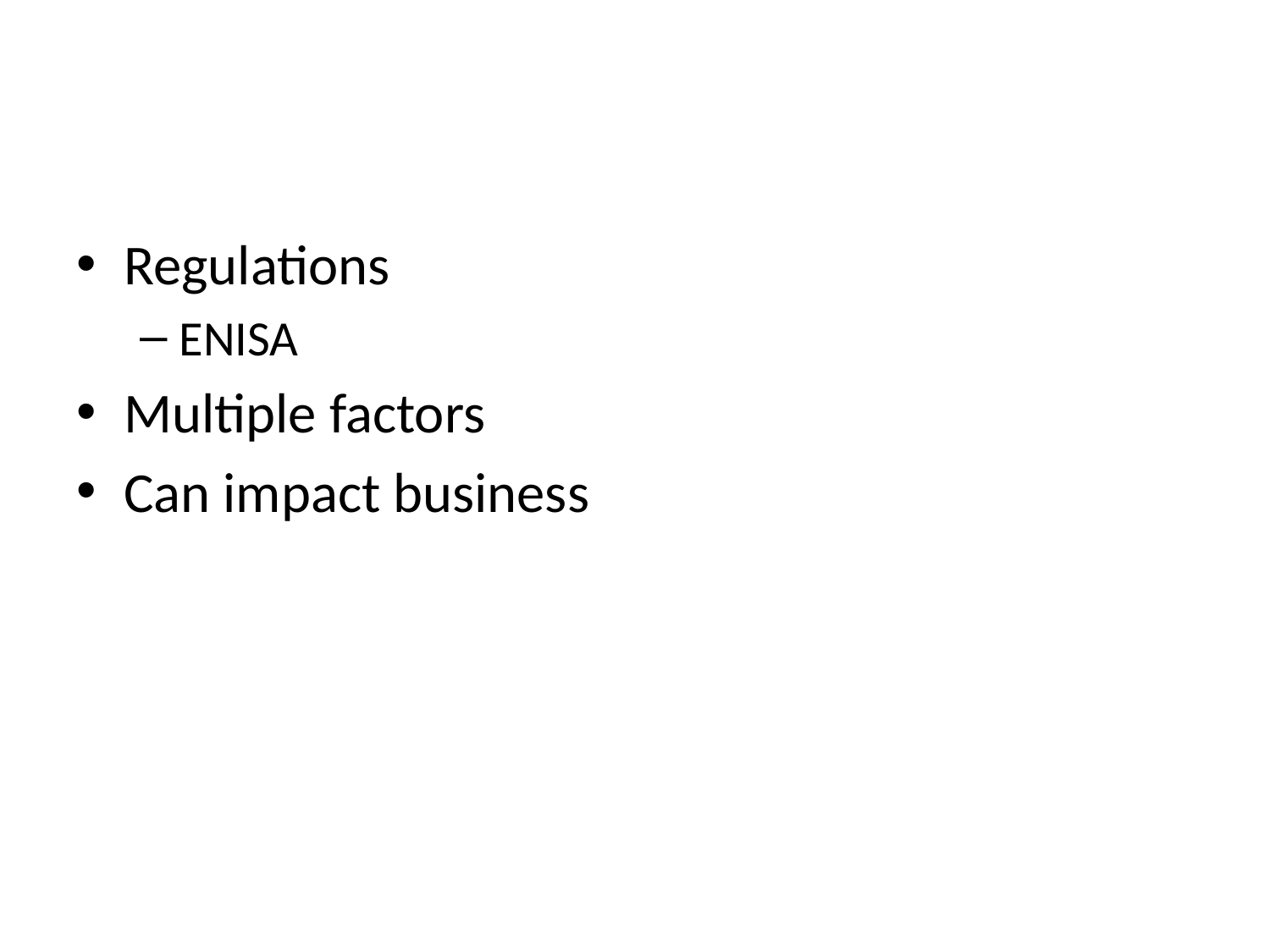

#
Regulations
ENISA
Multiple factors
Can impact business